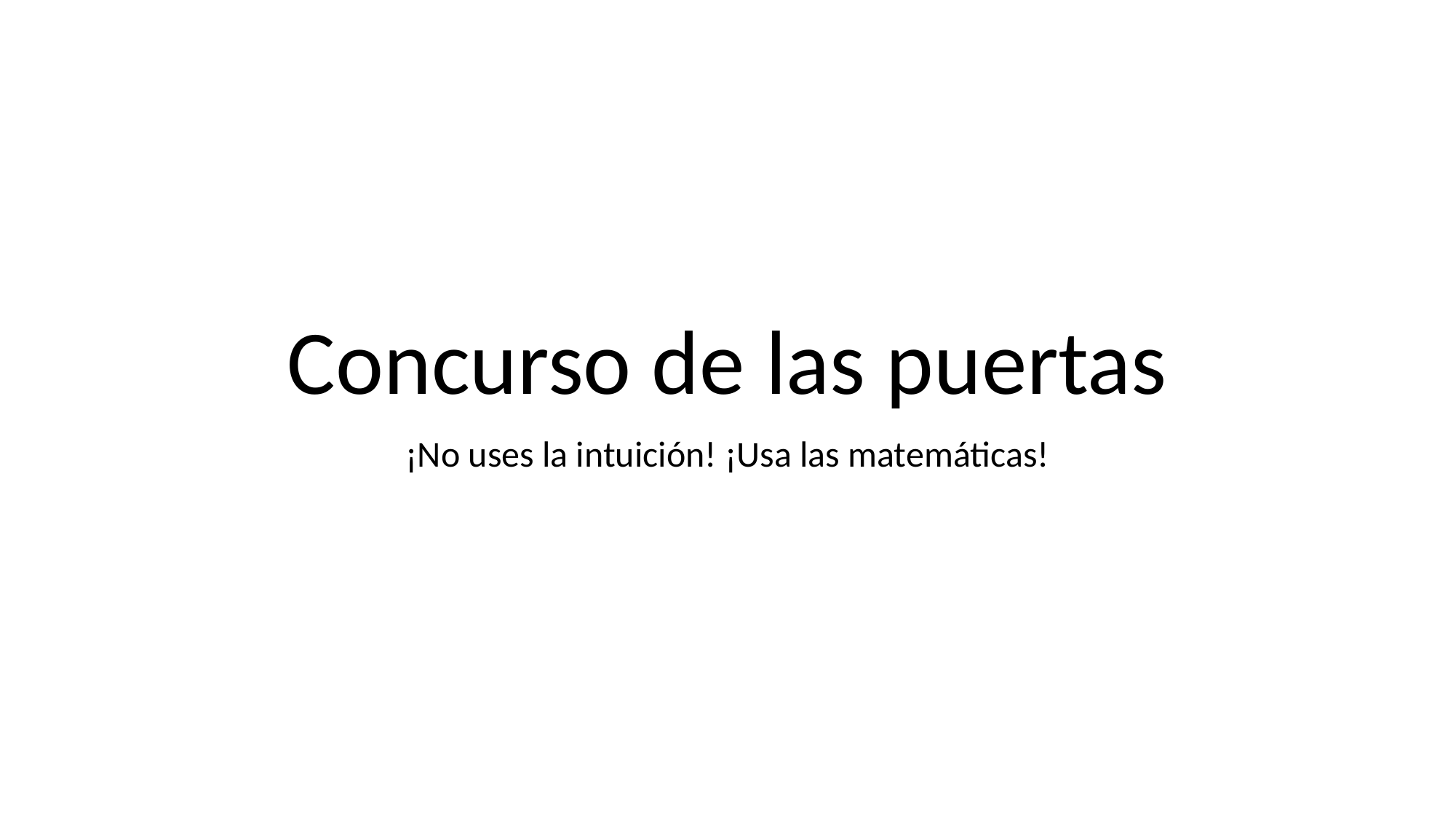

# Concurso de las puertas
¡No uses la intuición! ¡Usa las matemáticas!